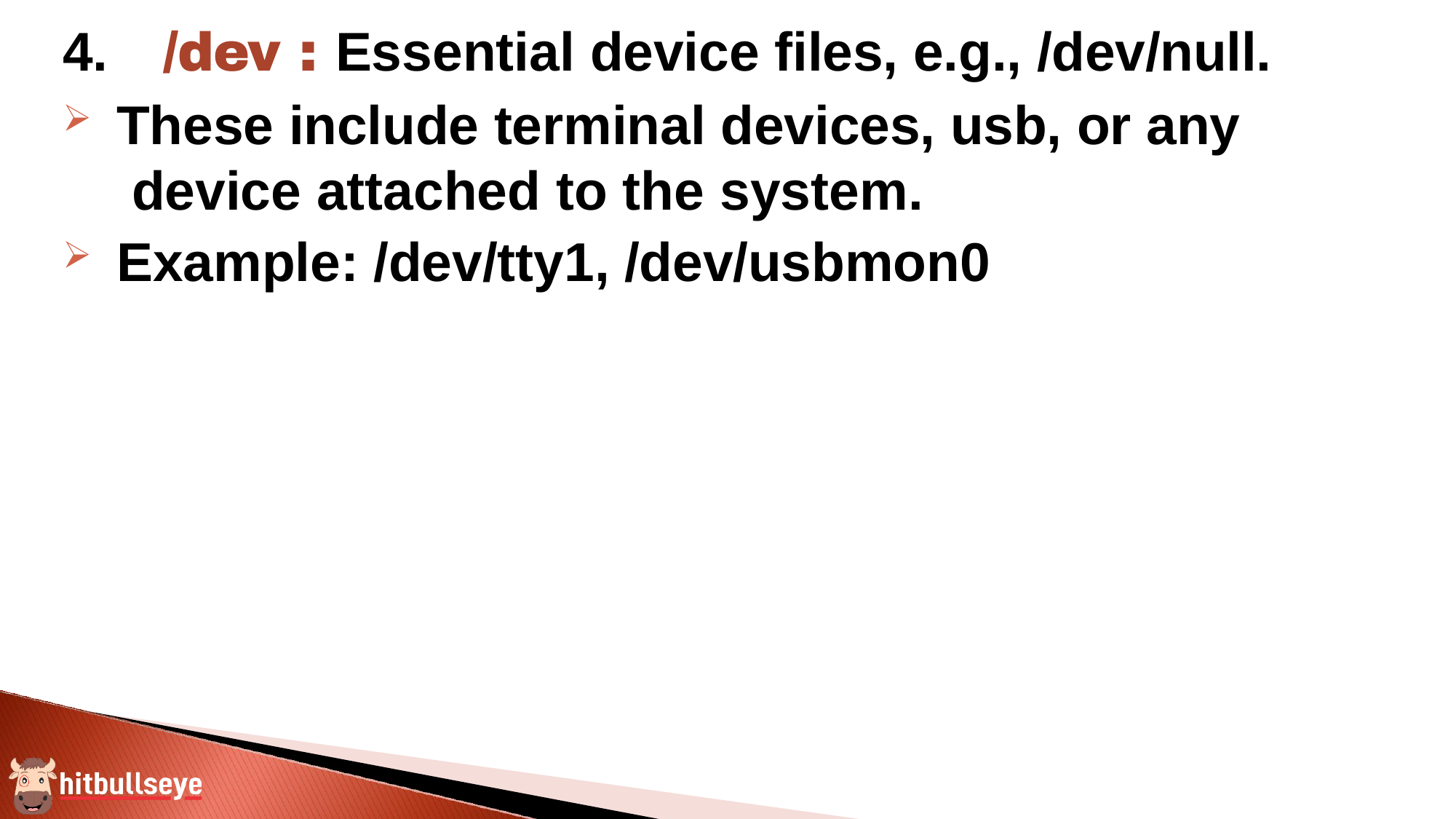

4.	/dev : Essential device files, e.g., /dev/null.
These include terminal devices, usb, or any  device attached to the system.
Example: /dev/tty1, /dev/usbmon0